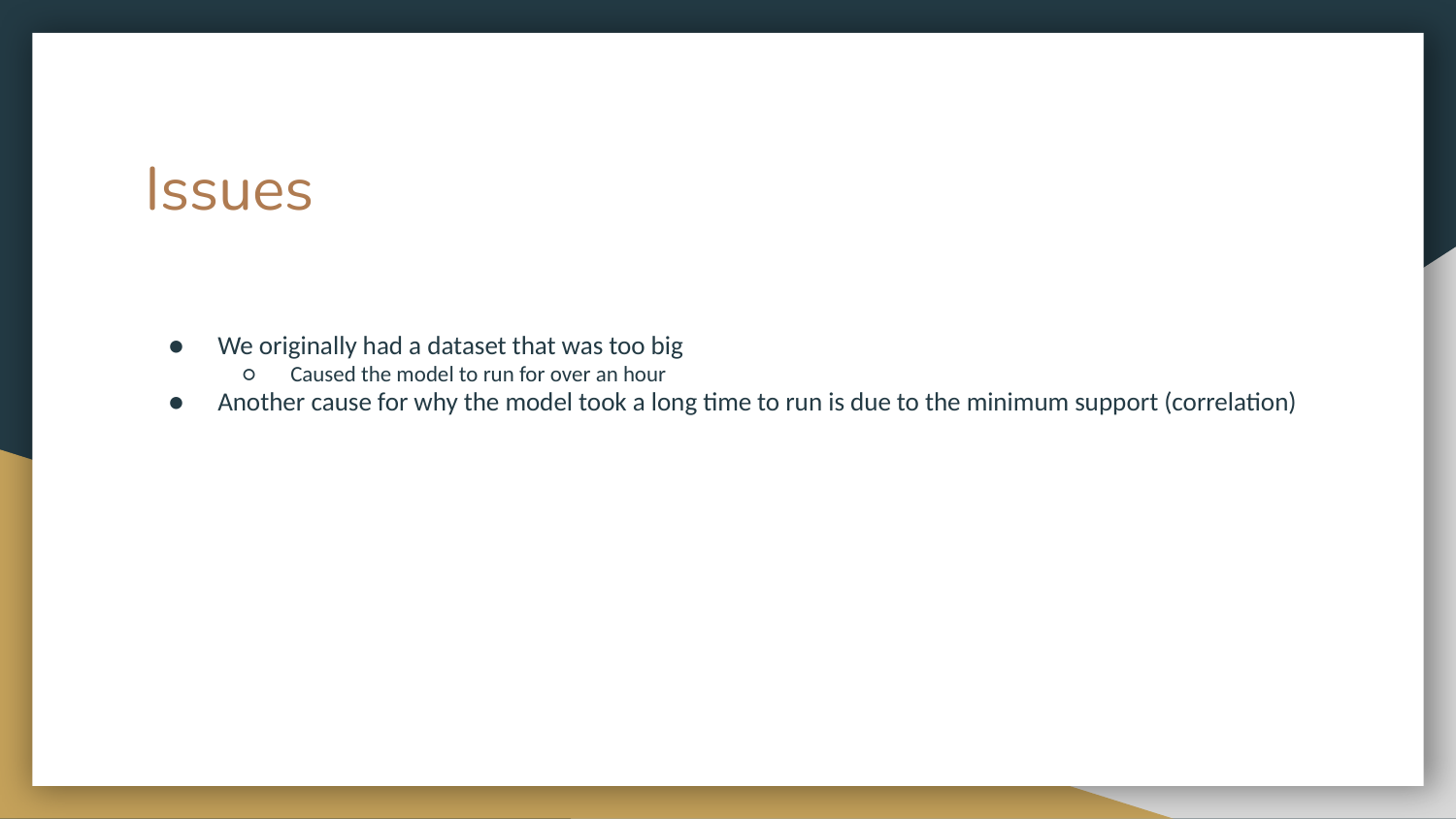

# Issues
We originally had a dataset that was too big
Caused the model to run for over an hour
Another cause for why the model took a long time to run is due to the minimum support (correlation)